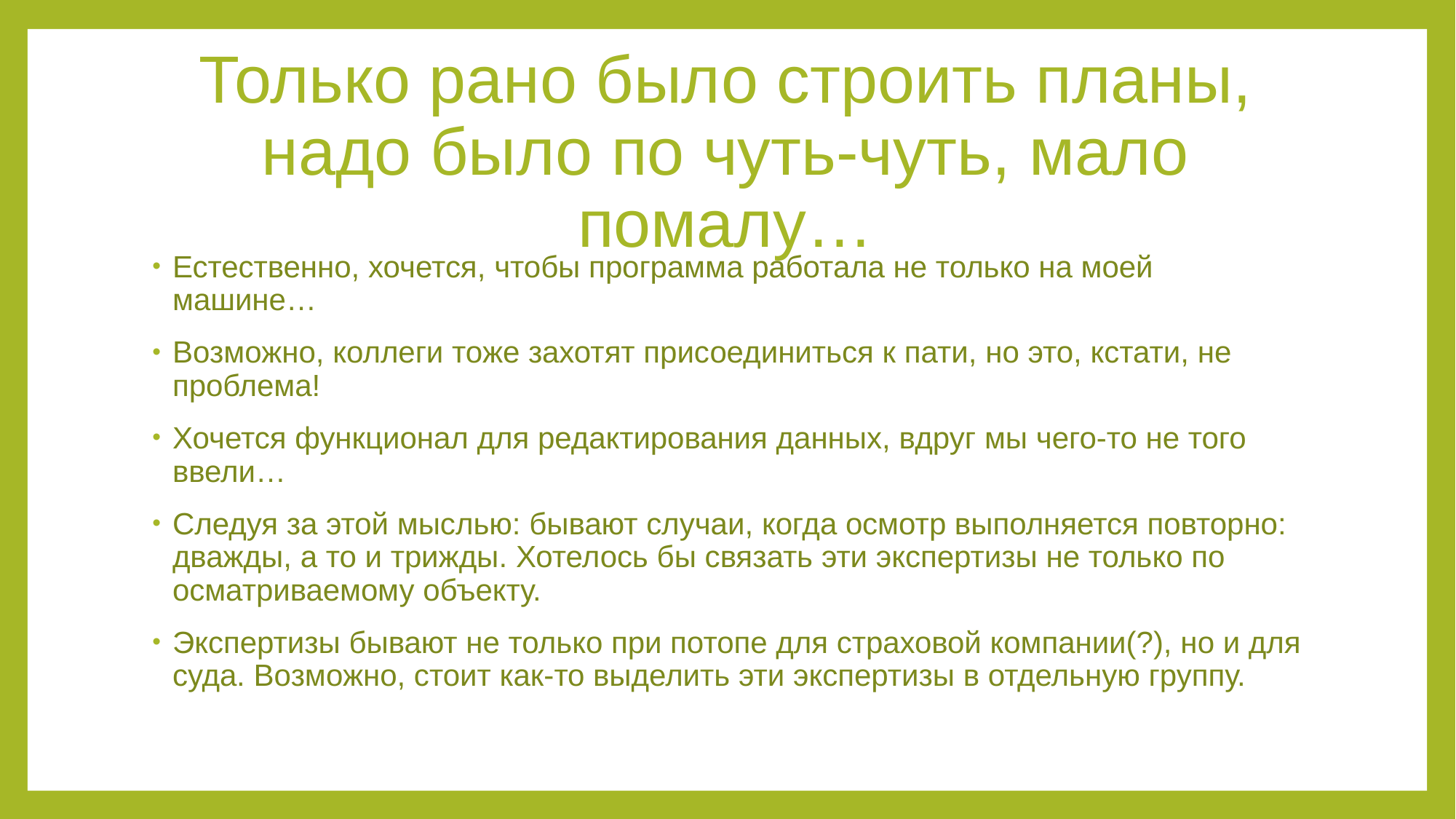

# Только рано было строить планы, надо было по чуть-чуть, мало помалу…
Естественно, хочется, чтобы программа работала не только на моей машине…
Возможно, коллеги тоже захотят присоединиться к пати, но это, кстати, не проблема!
Хочется функционал для редактирования данных, вдруг мы чего-то не того ввели…
Следуя за этой мыслью: бывают случаи, когда осмотр выполняется повторно: дважды, а то и трижды. Хотелось бы связать эти экспертизы не только по осматриваемому объекту.
Экспертизы бывают не только при потопе для страховой компании(?), но и для суда. Возможно, стоит как-то выделить эти экспертизы в отдельную группу.